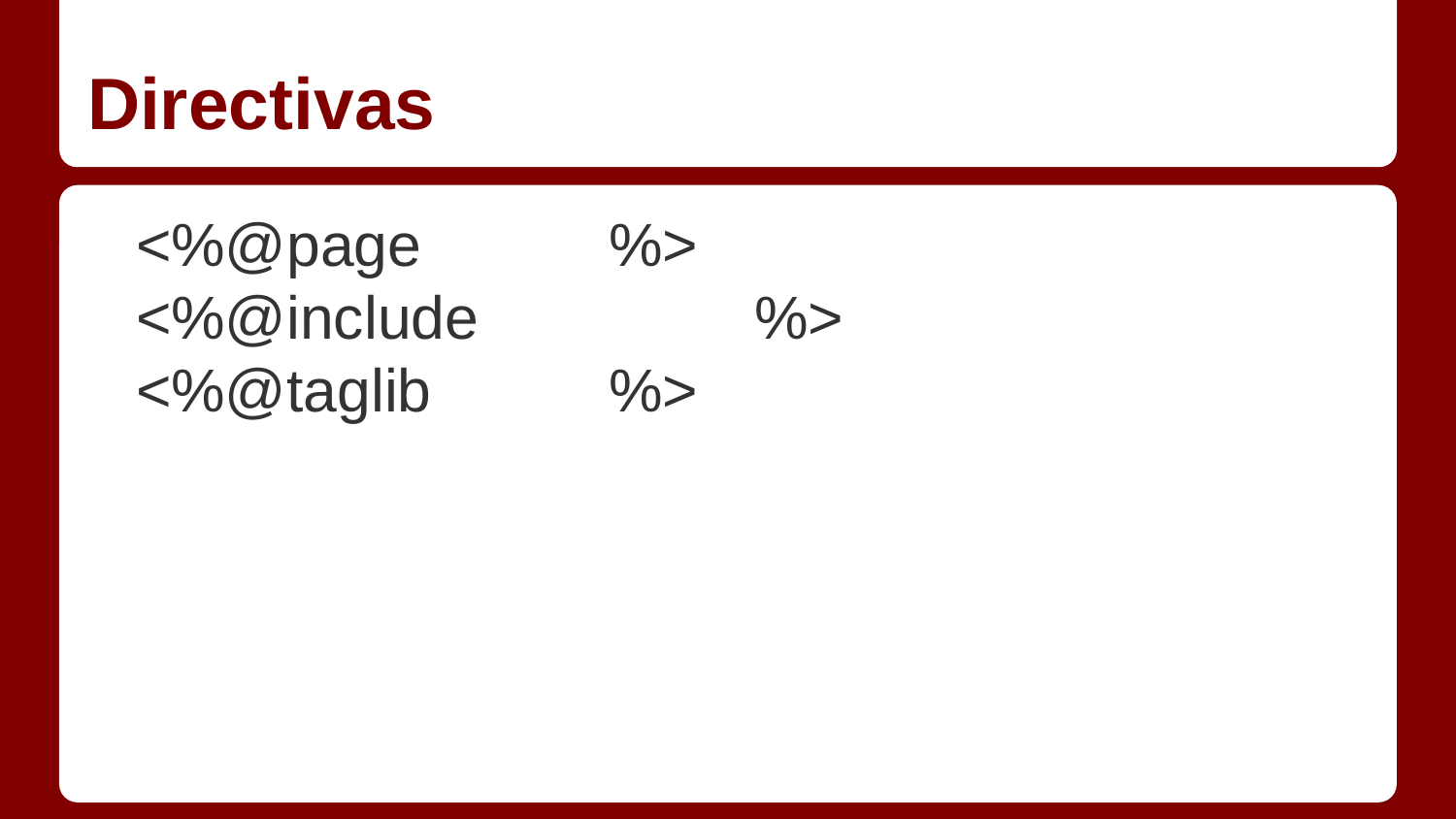

# Directivas
<%@page 		%>
<%@include 		%>
<%@taglib 		%>